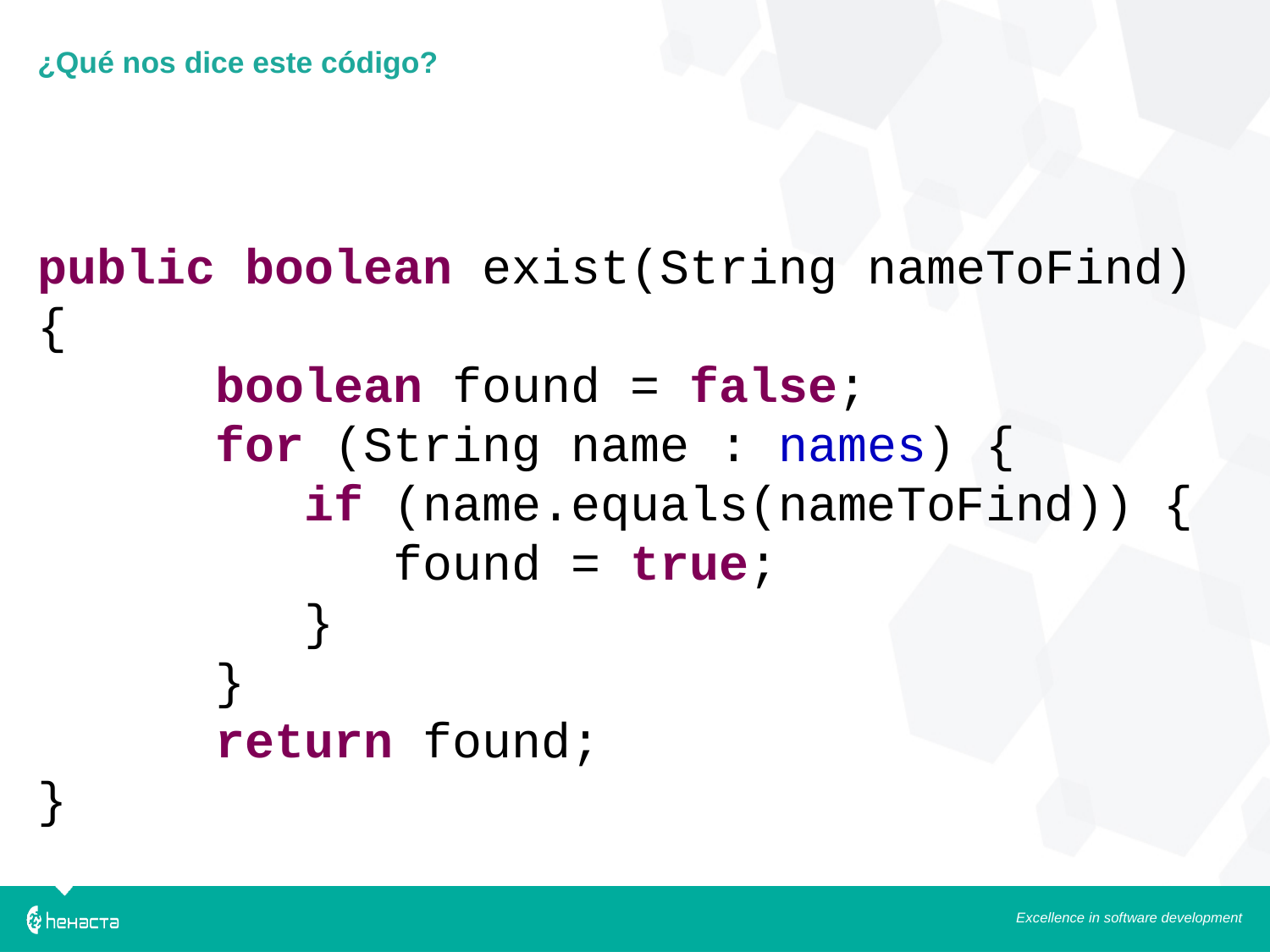

¿Qué nos dice este código?

public boolean exist(String nameToFind) {
      boolean found = false;
      for (String name : names) {
         if (name.equals(nameToFind)) {
            found = true;
         }
      }
      return found;
}